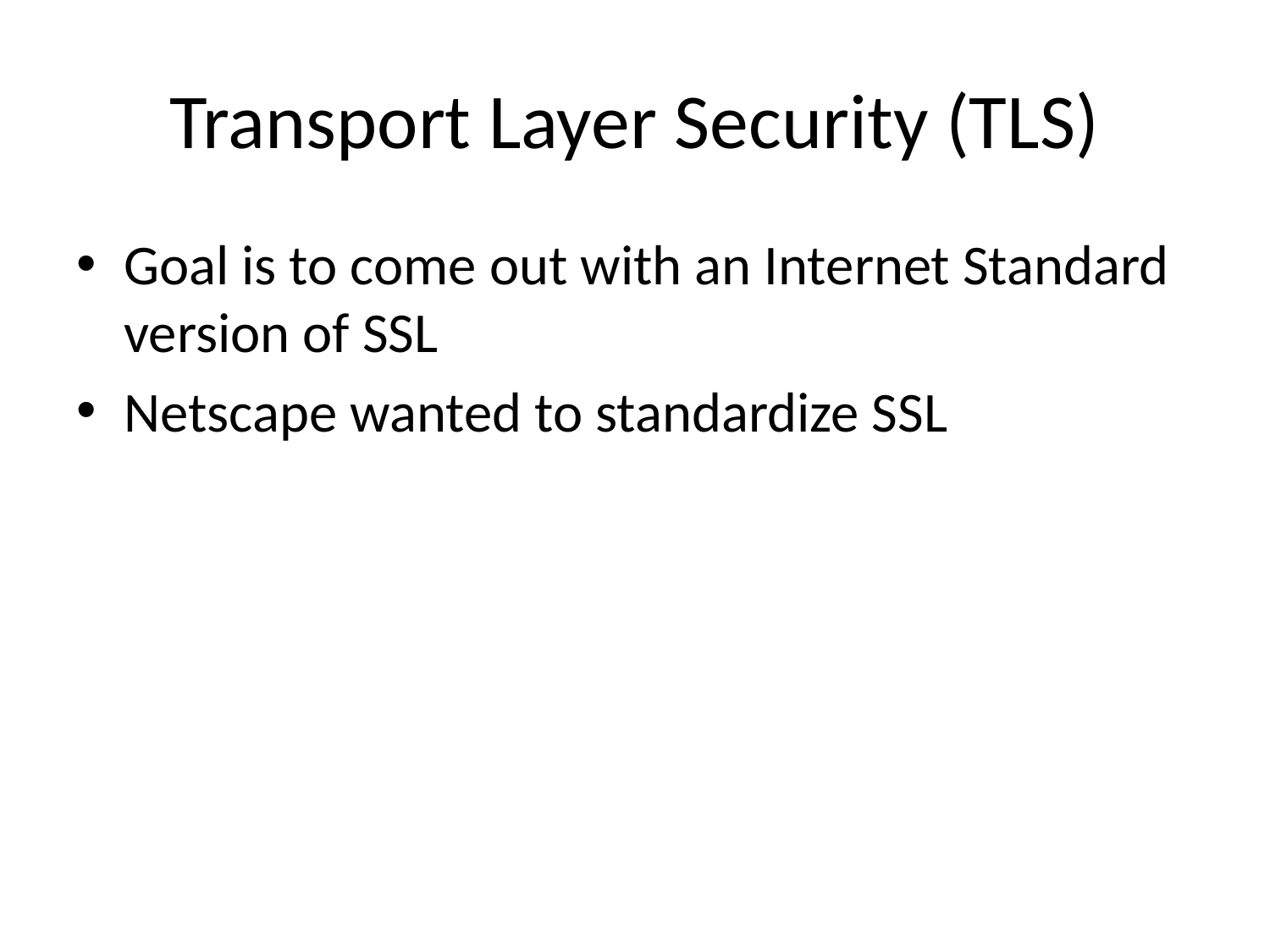

# Transport Layer Security (TLS)
Goal is to come out with an Internet Standard version of SSL
Netscape wanted to standardize SSL